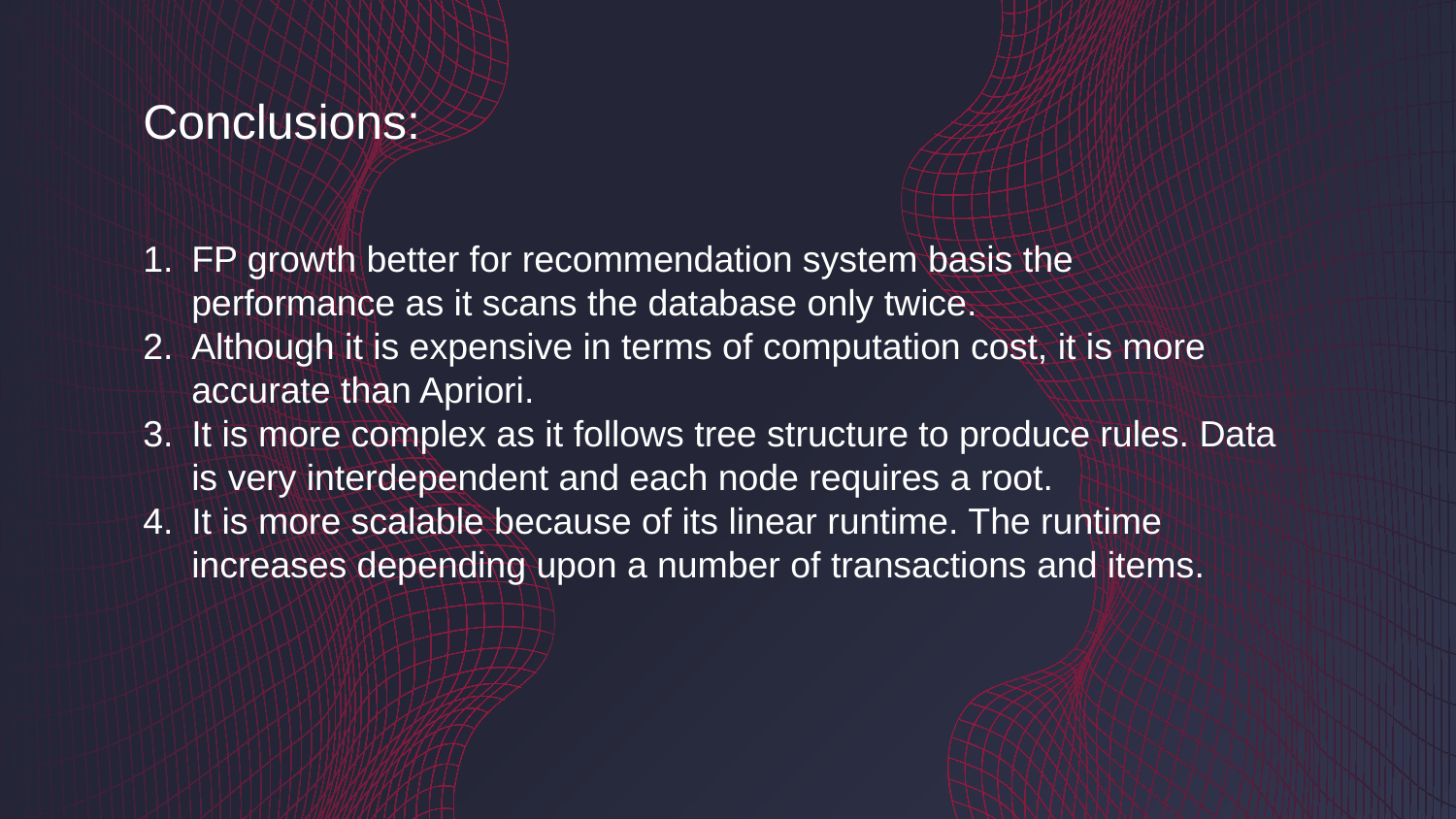

Conclusions:

FP growth better for recommendation system basis the performance as it scans the database only twice.
Although it is expensive in terms of computation cost, it is more accurate than Apriori.
It is more complex as it follows tree structure to produce rules. Data is very interdependent and each node requires a root.
It is more scalable because of its linear runtime. The runtime increases depending upon a number of transactions and items.